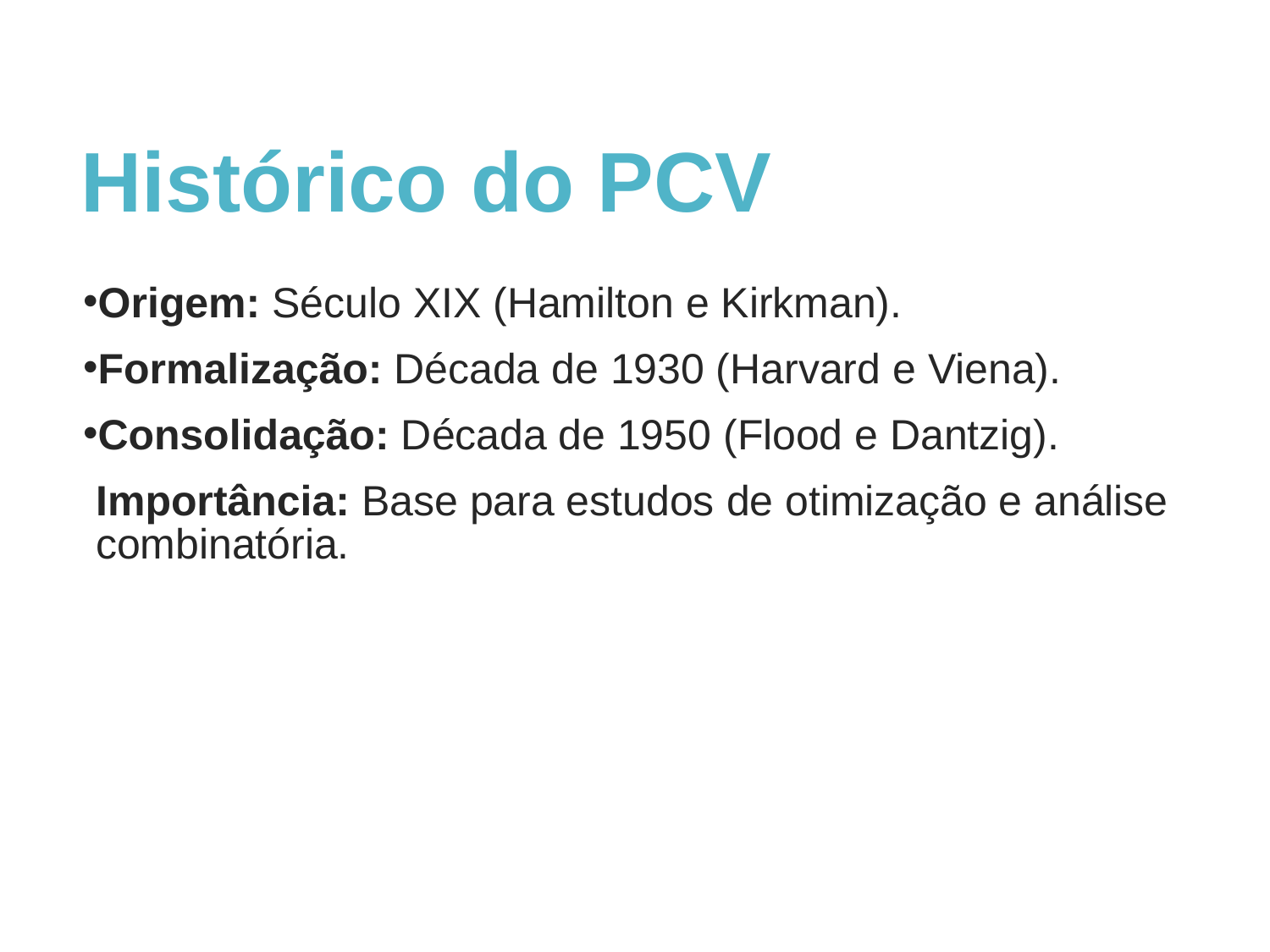

# Histórico do PCV
Origem: Século XIX (Hamilton e Kirkman).
Formalização: Década de 1930 (Harvard e Viena).
Consolidação: Década de 1950 (Flood e Dantzig).
Importância: Base para estudos de otimização e análise combinatória.